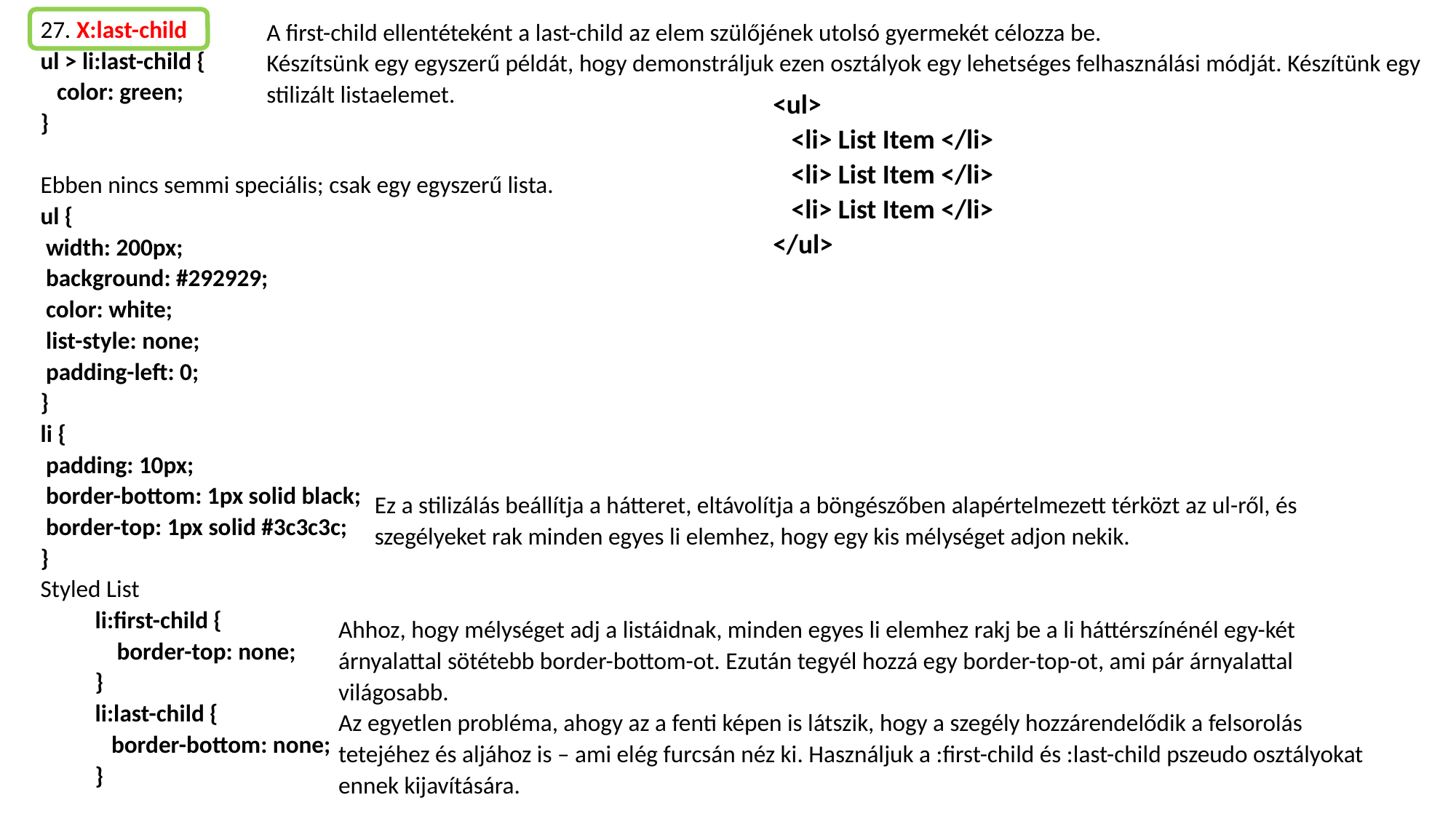

27. X:last-child
ul > li:last-child {
   color: green;
}

Ebben nincs semmi speciális; csak egy egyszerű lista.
ul {
 width: 200px;
 background: #292929;
 color: white;
 list-style: none;
 padding-left: 0;
}
li {
 padding: 10px;
 border-bottom: 1px solid black;
 border-top: 1px solid #3c3c3c;
}
Styled List
li:first-child {
    border-top: none;
}
li:last-child {
   border-bottom: none;
}

A first-child ellentéteként a last-child az elem szülőjének utolsó gyermekét célozza be.
Készítsünk egy egyszerű példát, hogy demonstráljuk ezen osztályok egy lehetséges felhasználási módját. Készítünk egy stilizált listaelemet.
<ul>
   <li> List Item </li>
   <li> List Item </li>
   <li> List Item </li>
</ul>
Ez a stilizálás beállítja a hátteret, eltávolítja a böngészőben alapértelmezett térközt az ul-ről, és szegélyeket rak minden egyes li elemhez, hogy egy kis mélységet adjon nekik.
Ahhoz, hogy mélységet adj a listáidnak, minden egyes li elemhez rakj be a li háttérszínénél egy-két árnyalattal sötétebb border-bottom-ot. Ezután tegyél hozzá egy border-top-ot, ami pár árnyalattal világosabb.
Az egyetlen probléma, ahogy az a fenti képen is látszik, hogy a szegély hozzárendelődik a felsorolás tetejéhez és aljához is – ami elég furcsán néz ki. Használjuk a :first-child és :last-child pszeudo osztályokat ennek kijavítására.